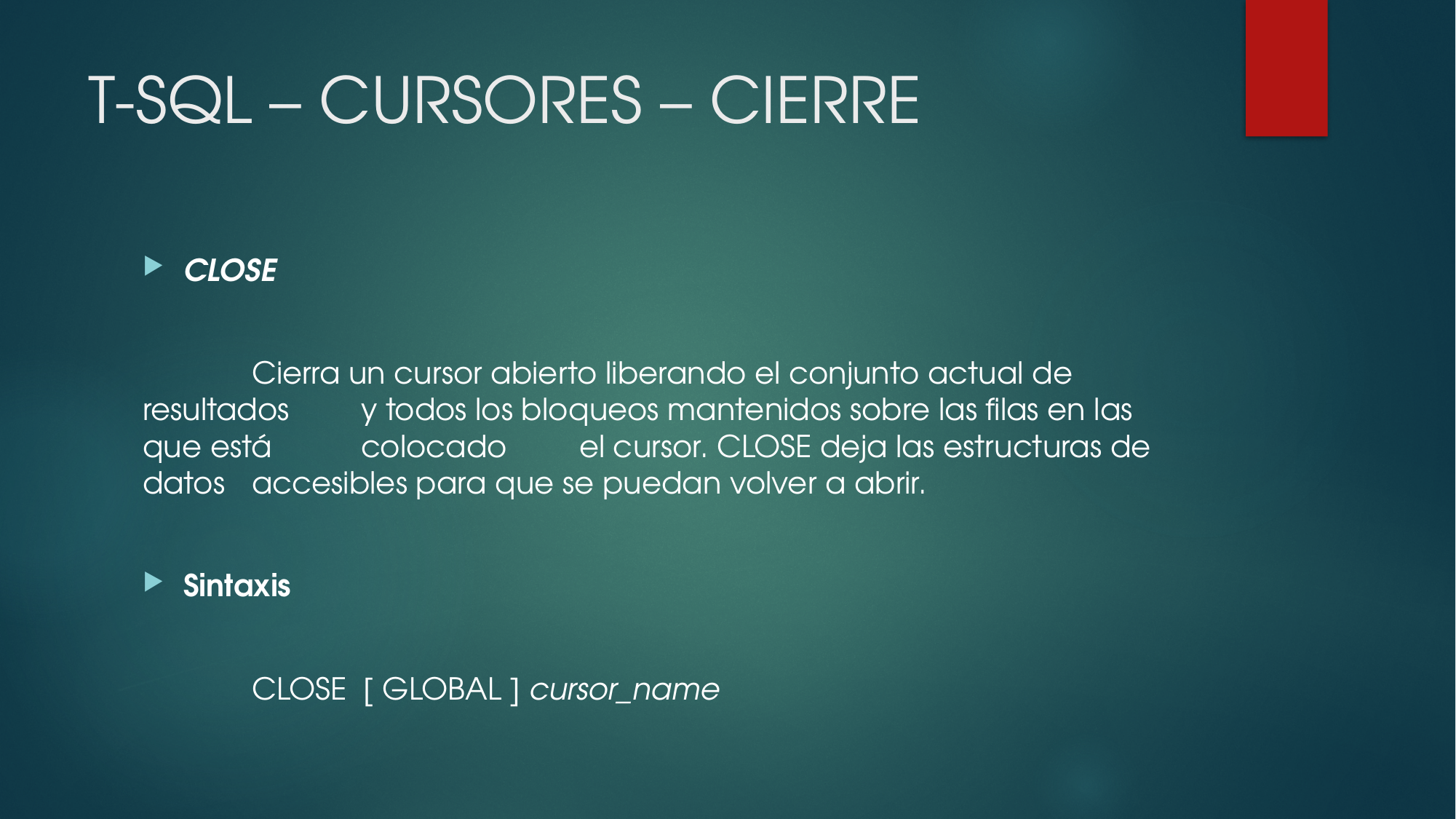

# T-SQL – CURSORES – CIERRE
CLOSE

	Cierra un cursor abierto liberando el conjunto actual de resultados 	y todos los bloqueos mantenidos sobre las filas en las que está 	colocado 	el cursor. CLOSE deja las estructuras de datos 	accesibles para que se puedan volver a abrir.

Sintaxis

	CLOSE  [ GLOBAL ] cursor_name